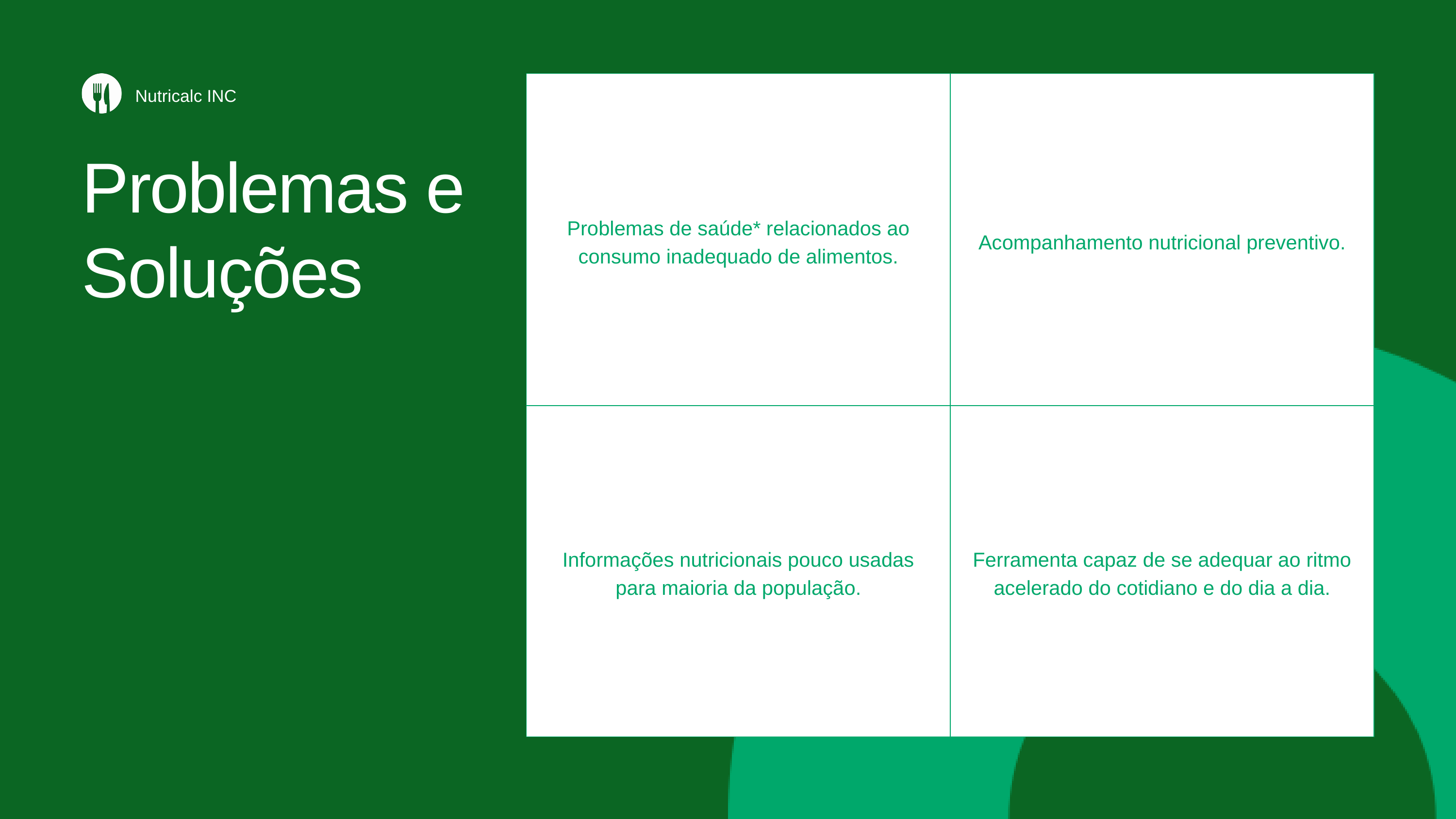

Nutricalc INC
| Problemas de saúde\* relacionados ao consumo inadequado de alimentos. | Acompanhamento nutricional preventivo. |
| --- | --- |
| Informações nutricionais pouco usadas para maioria da população. | Ferramenta capaz de se adequar ao ritmo acelerado do cotidiano e do dia a dia. |
Problemas e Soluções